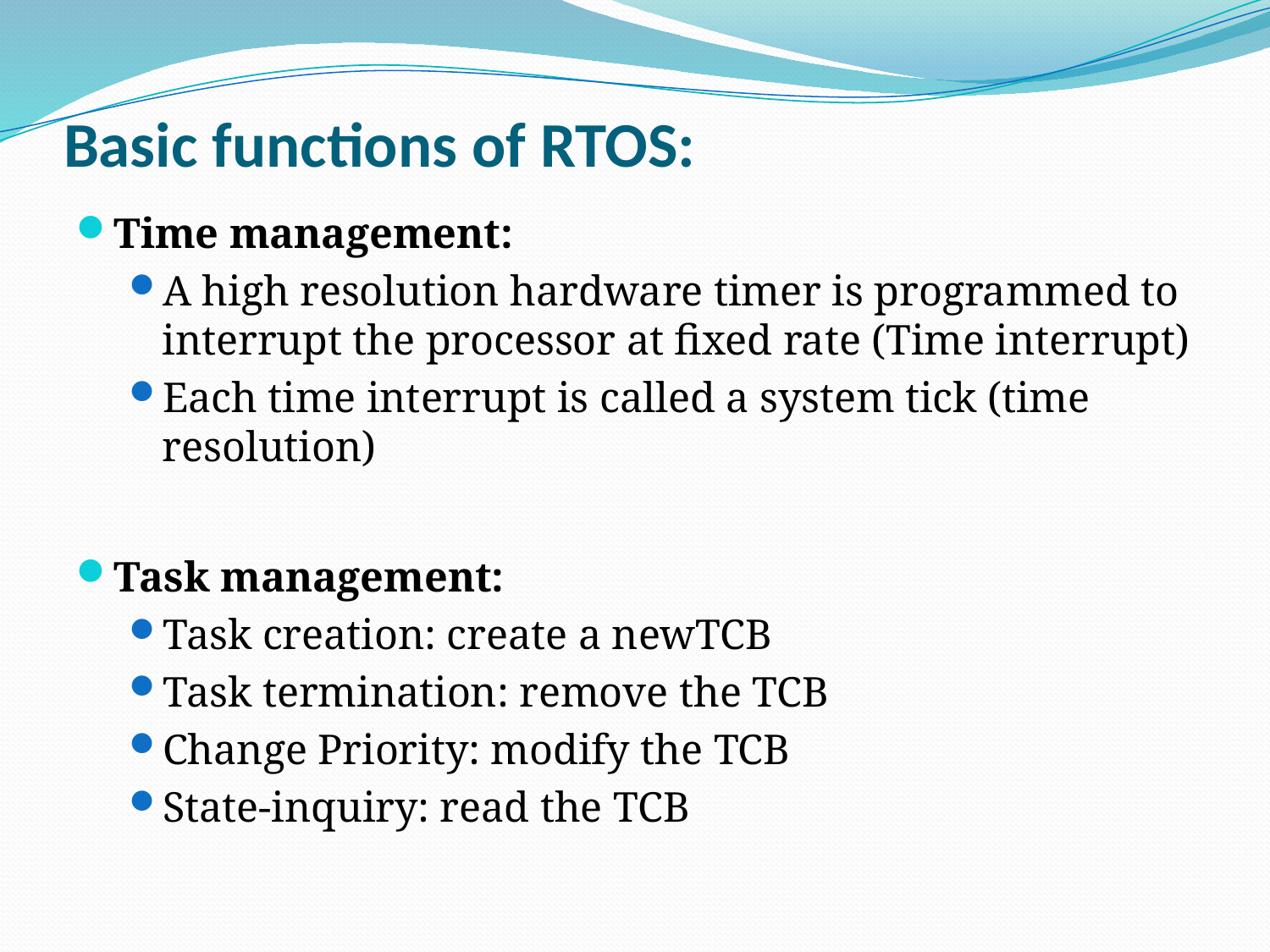

# Basic functions of RTOS:
Time management:
A high resolution hardware timer is programmed to interrupt the processor at fixed rate (Time interrupt)
Each time interrupt is called a system tick (time resolution)

Task management:
Task creation: create a newTCB
Task termination: remove the TCB
Change Priority: modify the TCB
State-inquiry: read the TCB